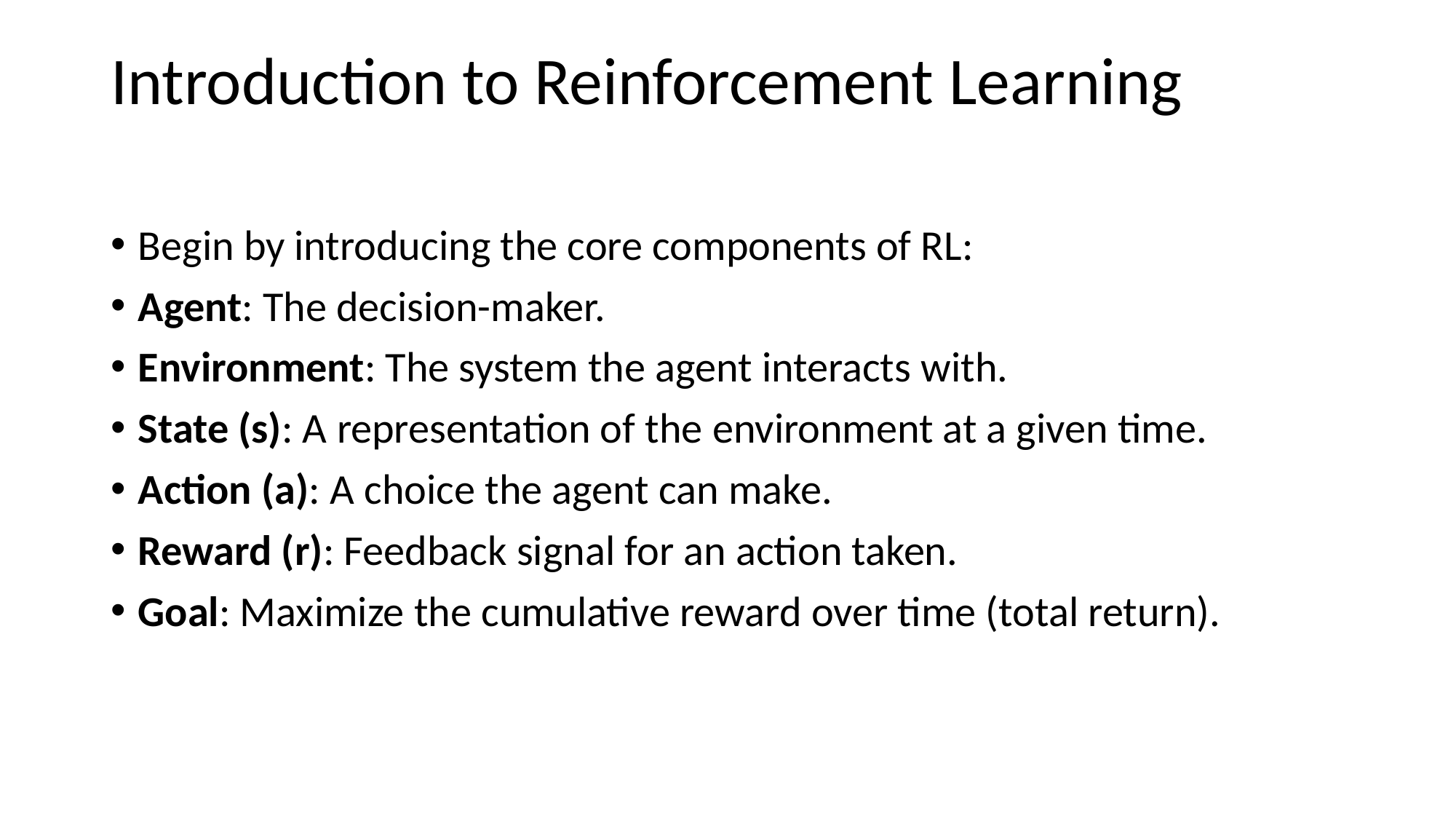

# Introduction to Reinforcement Learning
Begin by introducing the core components of RL:
Agent: The decision-maker.
Environment: The system the agent interacts with.
State (s): A representation of the environment at a given time.
Action (a): A choice the agent can make.
Reward (r): Feedback signal for an action taken.
Goal: Maximize the cumulative reward over time (total return).